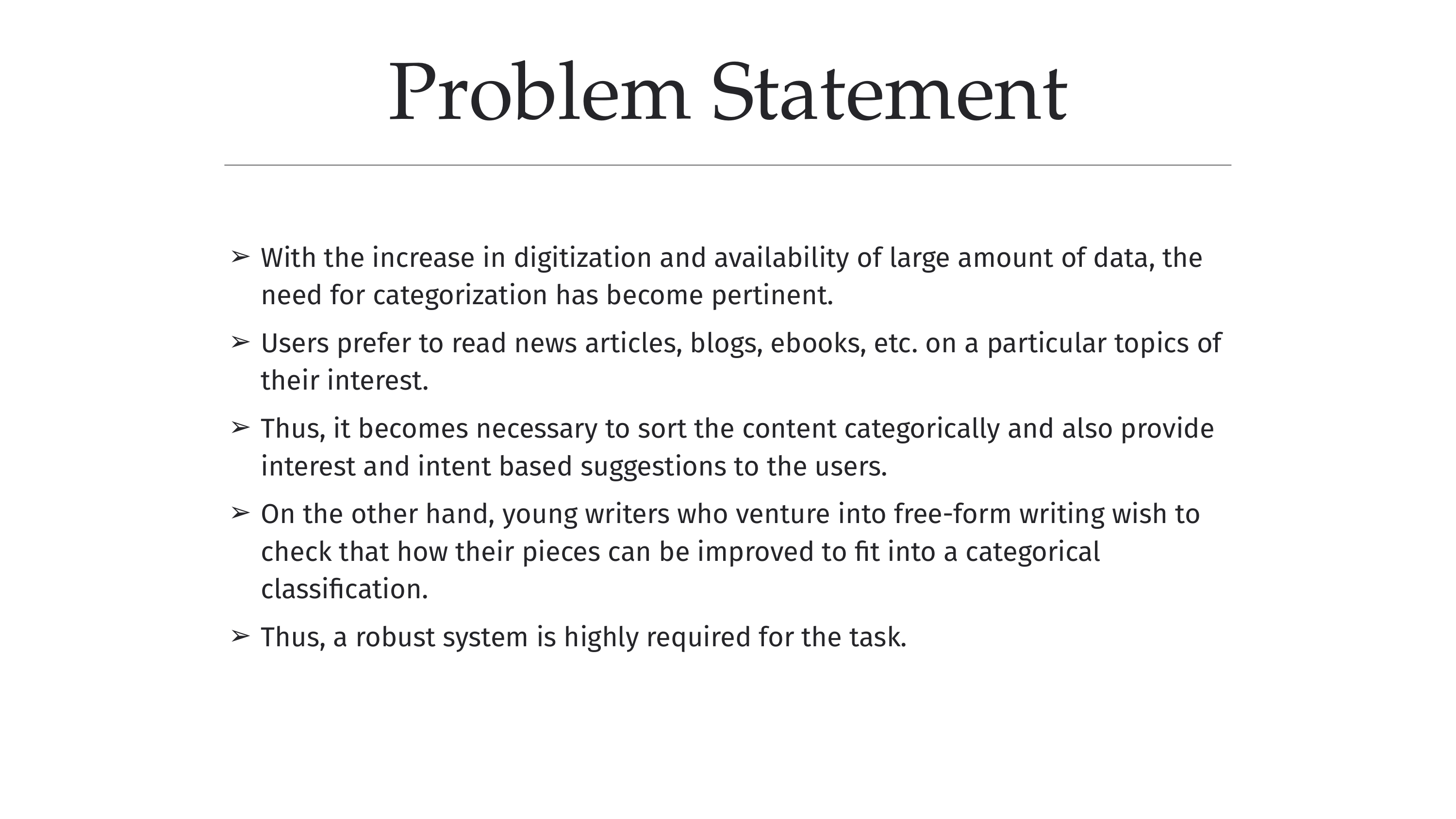

Problem Statement

With the increase in digitization and availability of large amount of data, the need for categorization has become pertinent.
Users prefer to read news articles, blogs, ebooks, etc. on a particular topics of their interest.
Thus, it becomes necessary to sort the content categorically and also provide interest and intent based suggestions to the users.
On the other hand, young writers who venture into free-form writing wish to check that how their pieces can be improved to fit into a categorical classification.
Thus, a robust system is highly required for the task.